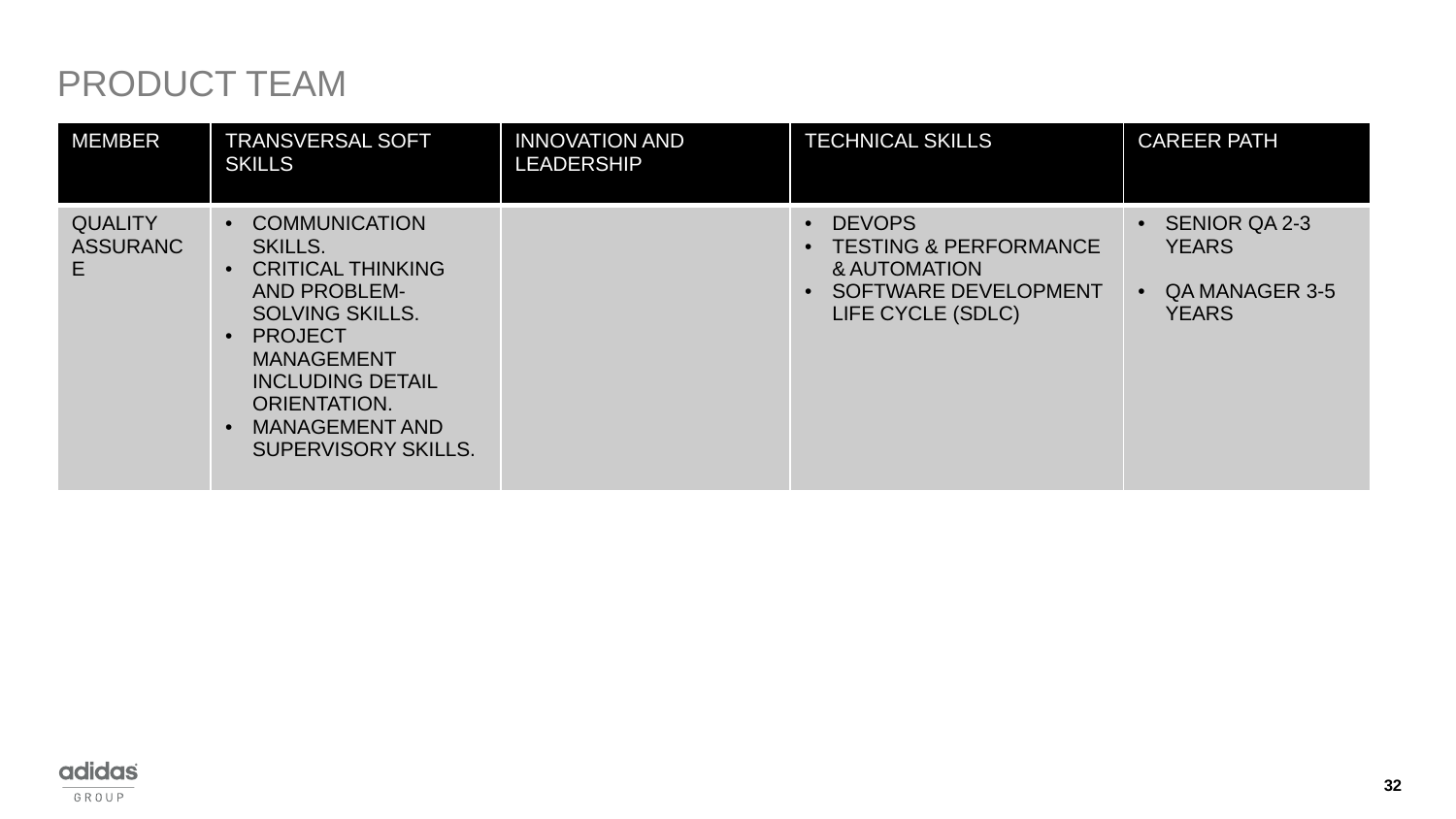

# PRODUCT TEAM
| MEMBER | Transversal Soft Skills | Innovation and Leadership | Technical skills | Career path |
| --- | --- | --- | --- | --- |
| Quality Assurance | Communication skills. Critical thinking and problem-solving skills.  Project management including detail orientation. Management and supervisory skills. |  | DevOps Testing & Performance & Automation Software development life cycle (SDLC) | SENIOR QA 2-3 years QA MANAGER 3-5 years |

32